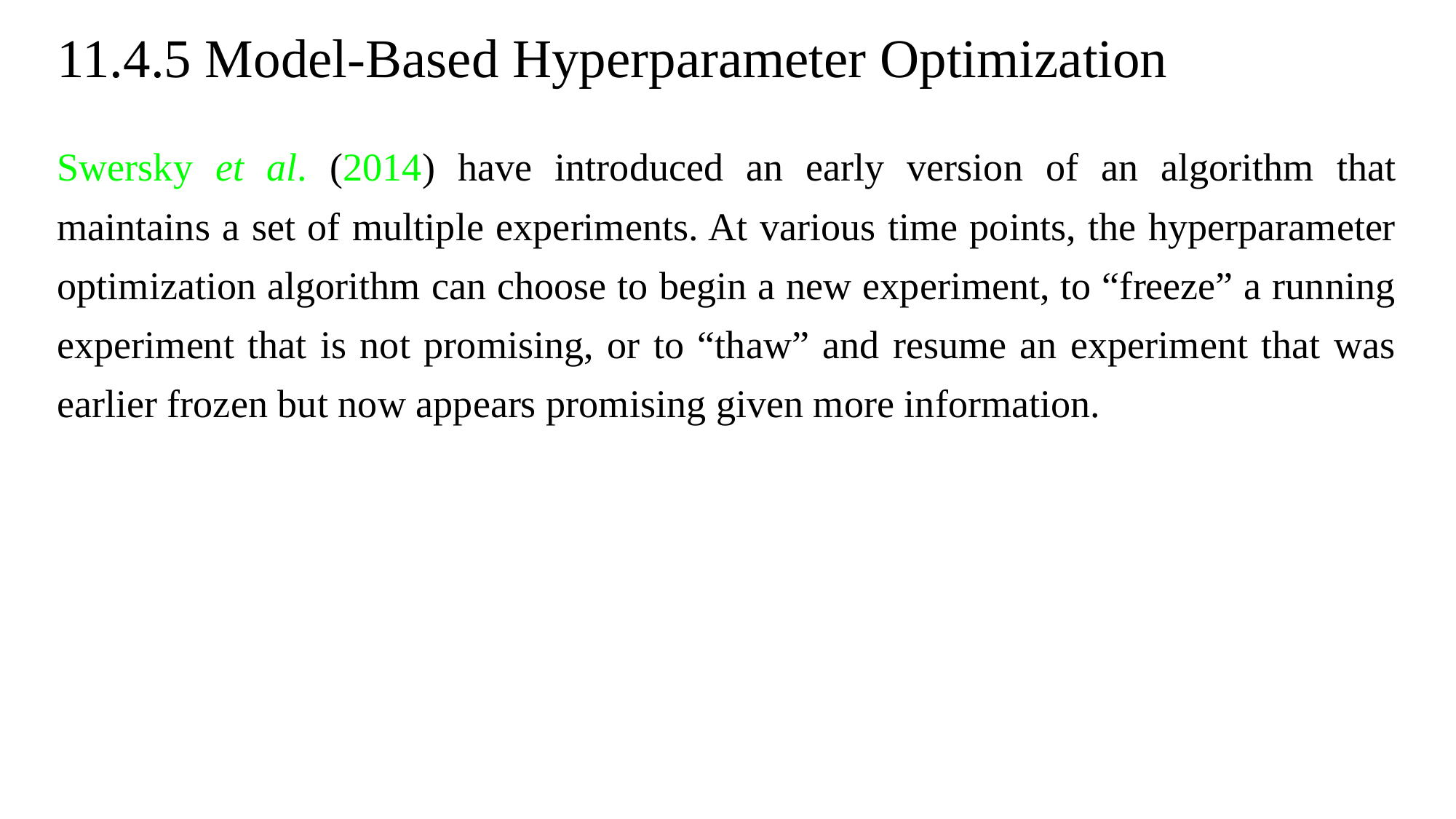

# 11.4.5 Model-Based Hyperparameter Optimization
Swersky et al. (2014) have introduced an early version of an algorithm that maintains a set of multiple experiments. At various time points, the hyperparameter optimization algorithm can choose to begin a new experiment, to “freeze” a running experiment that is not promising, or to “thaw” and resume an experiment that was earlier frozen but now appears promising given more information.